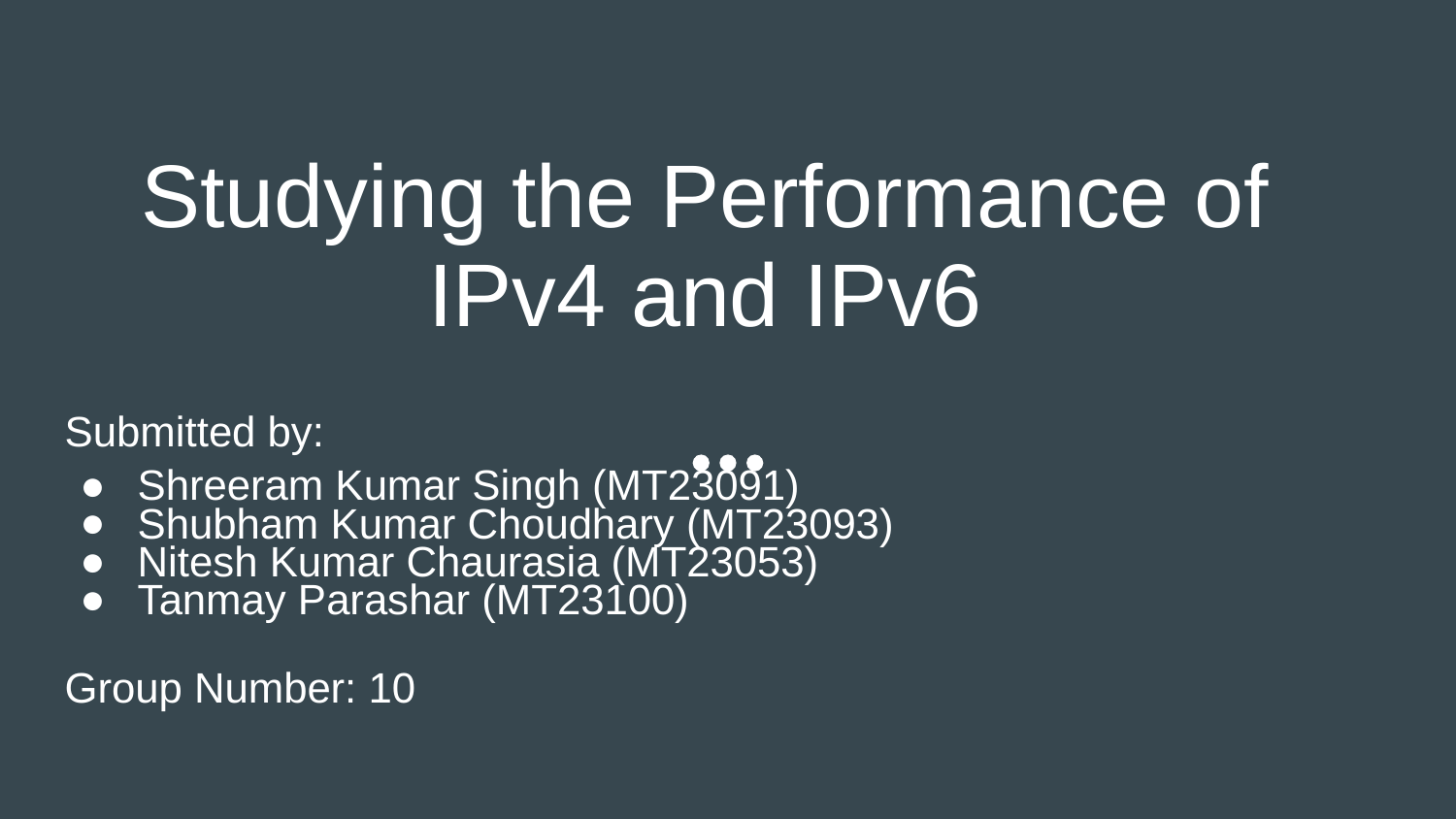

# Studying the Performance of IPv4 and IPv6
Submitted by:
Shreeram Kumar Singh (MT23091)
Shubham Kumar Choudhary (MT23093)
Nitesh Kumar Chaurasia (MT23053)
Tanmay Parashar (MT23100)

Group Number: 10